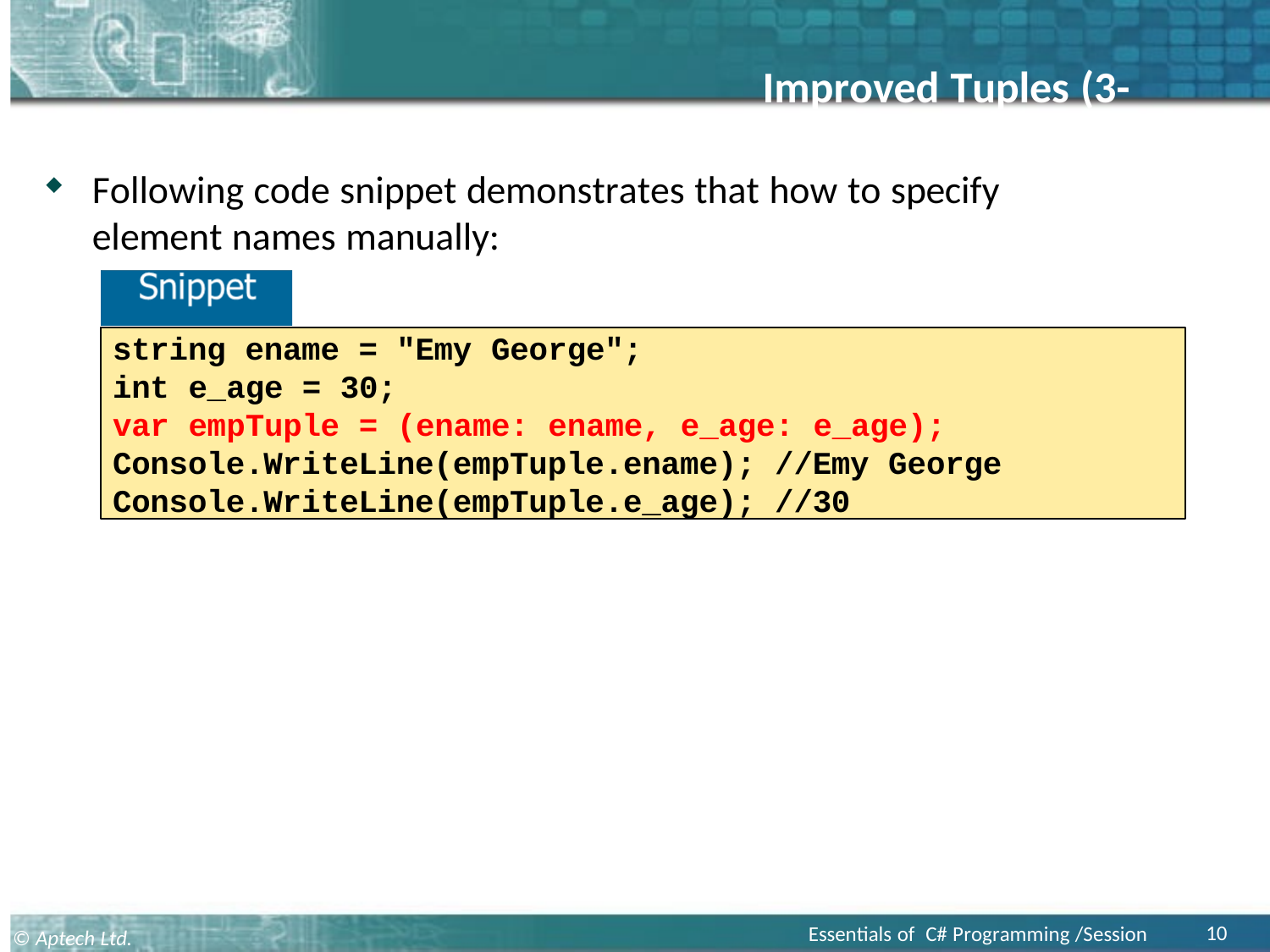

# Improved Tuples (3-3)
Following code snippet demonstrates that how to specify element names manually:

string  ename  =  "Emy  George";
int  e_age  =  30;
var  empTuple  =  (ename:  ename,  e_age:  e_age); Console.WriteLine(empTuple.ename);  //Emy  George Console.WriteLine(empTuple.e_age);  //30
10
Essentials of  C# Programming /Session 17
© Aptech Ltd.